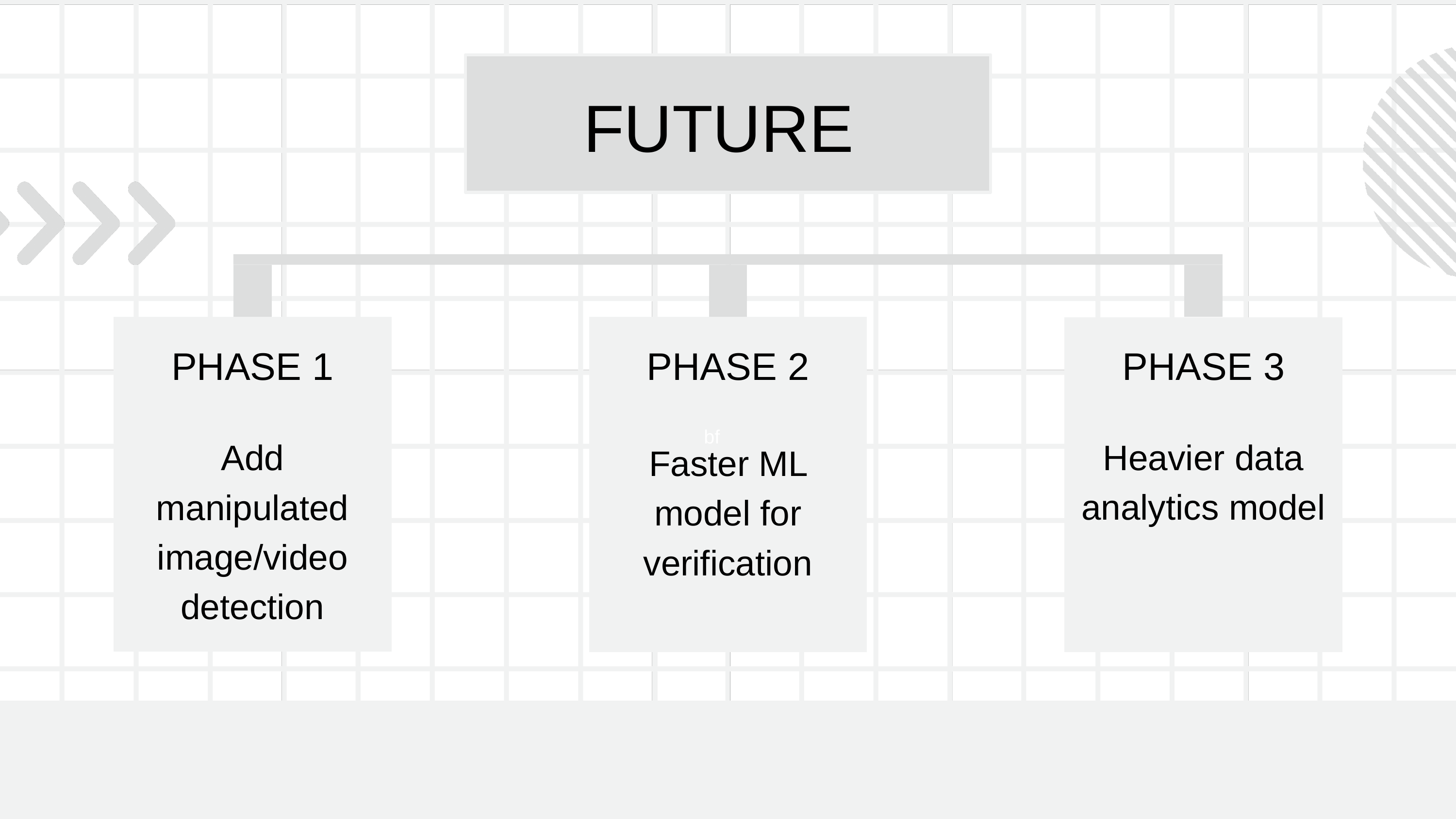

FUTURE

bf

PHASE 1
PHASE 2
PHASE 3

Add manipulated image/video detection

Faster ML model for verification
Heavier data analytics model